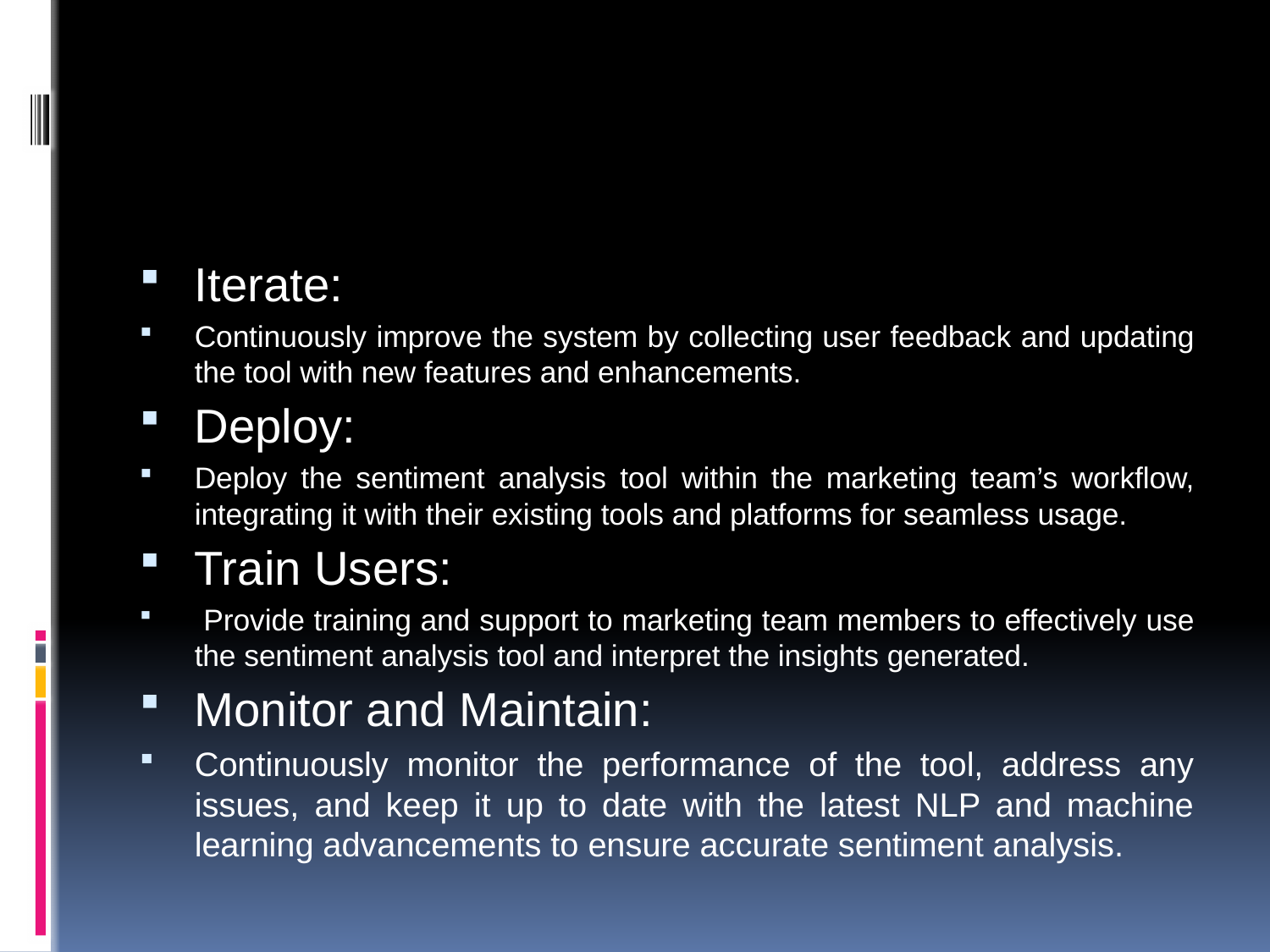

#
Iterate:
Continuously improve the system by collecting user feedback and updating the tool with new features and enhancements.
Deploy:
Deploy the sentiment analysis tool within the marketing team’s workflow, integrating it with their existing tools and platforms for seamless usage.
Train Users:
 Provide training and support to marketing team members to effectively use the sentiment analysis tool and interpret the insights generated.
Monitor and Maintain:
Continuously monitor the performance of the tool, address any issues, and keep it up to date with the latest NLP and machine learning advancements to ensure accurate sentiment analysis.